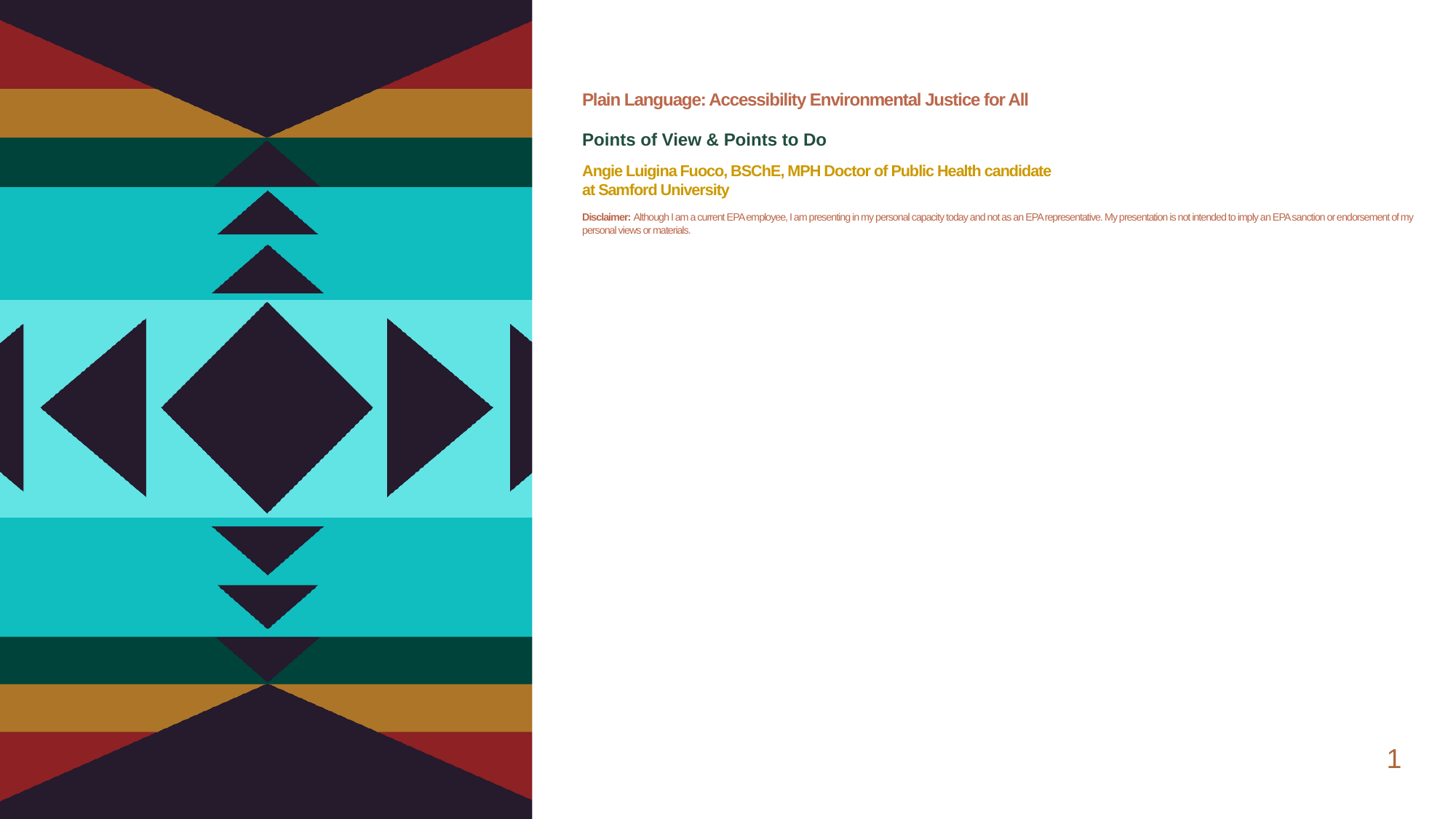

# Plain Language: Accessibility Environmental Justice for All Points of View & Points to Do Angie Luigina Fuoco, BSChE, MPH Doctor of Public Health candidate at Samford University Disclaimer: Although I am a current EPA employee, I am presenting in my personal capacity today and not as an EPA representative. My presentation is not intended to imply an EPA sanction or endorsement of my personal views or materials.
1